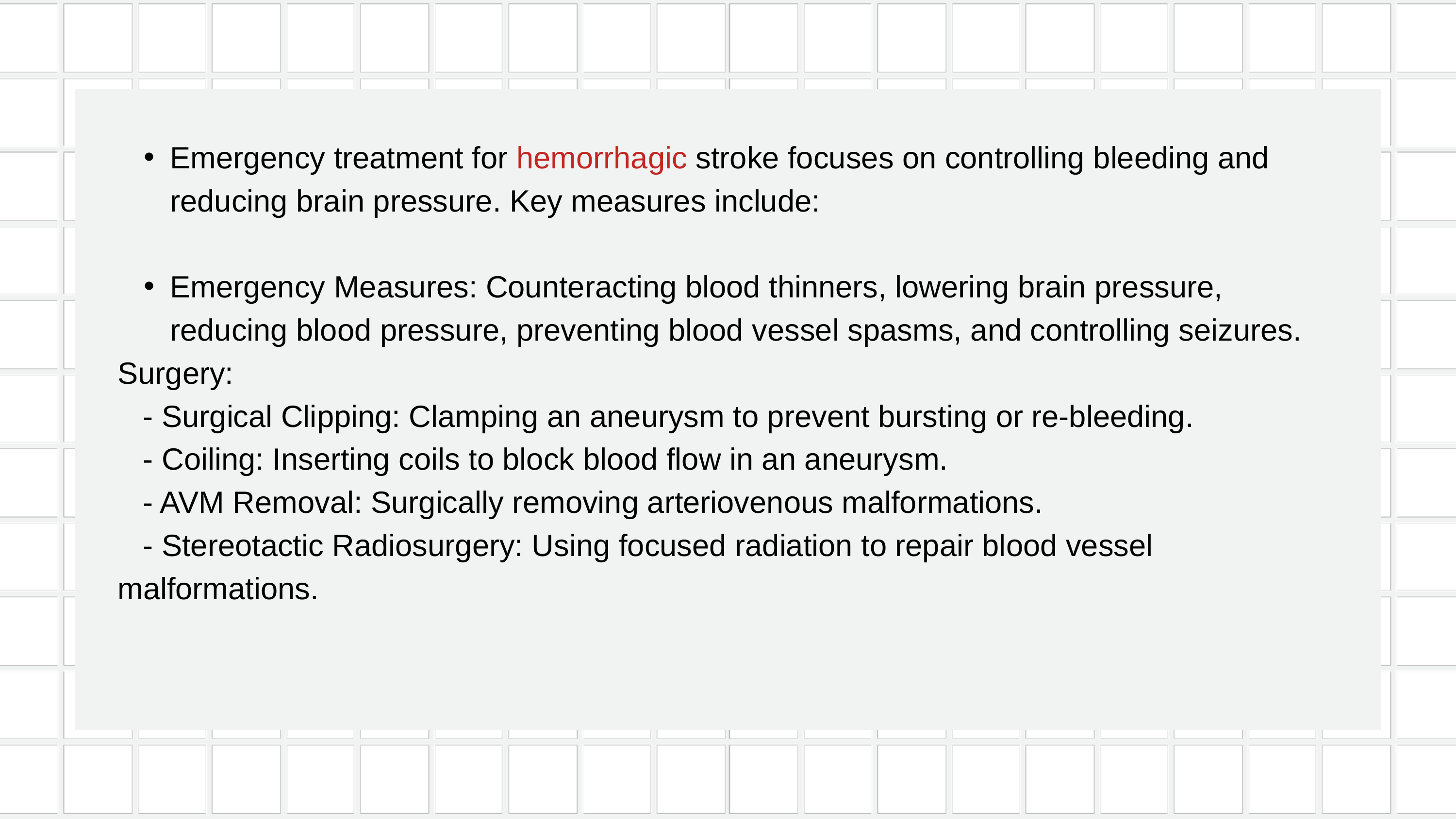

Emergency treatment for hemorrhagic stroke focuses on controlling bleeding and reducing brain pressure. Key measures include:

Emergency Measures: Counteracting blood thinners, lowering brain pressure, reducing blood pressure, preventing blood vessel spasms, and controlling seizures.
Surgery:
   - Surgical Clipping: Clamping an aneurysm to prevent bursting or re-bleeding.
   - Coiling: Inserting coils to block blood flow in an aneurysm.
   - AVM Removal: Surgically removing arteriovenous malformations.
   - Stereotactic Radiosurgery: Using focused radiation to repair blood vessel malformations.